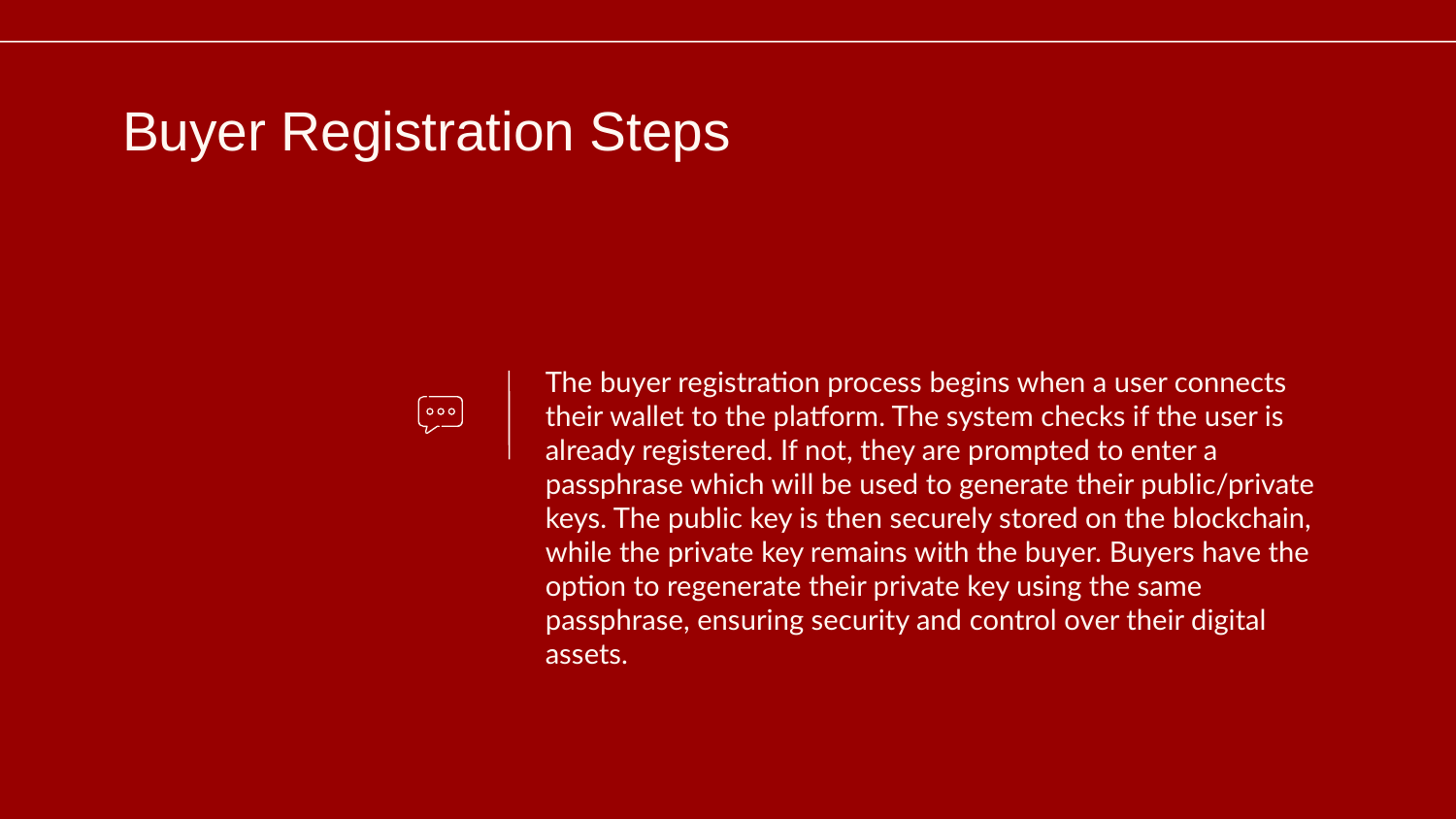

# Buyer Registration Steps
The buyer registration process begins when a user connects their wallet to the platform. The system checks if the user is already registered. If not, they are prompted to enter a passphrase which will be used to generate their public/private keys. The public key is then securely stored on the blockchain, while the private key remains with the buyer. Buyers have the option to regenerate their private key using the same passphrase, ensuring security and control over their digital assets.